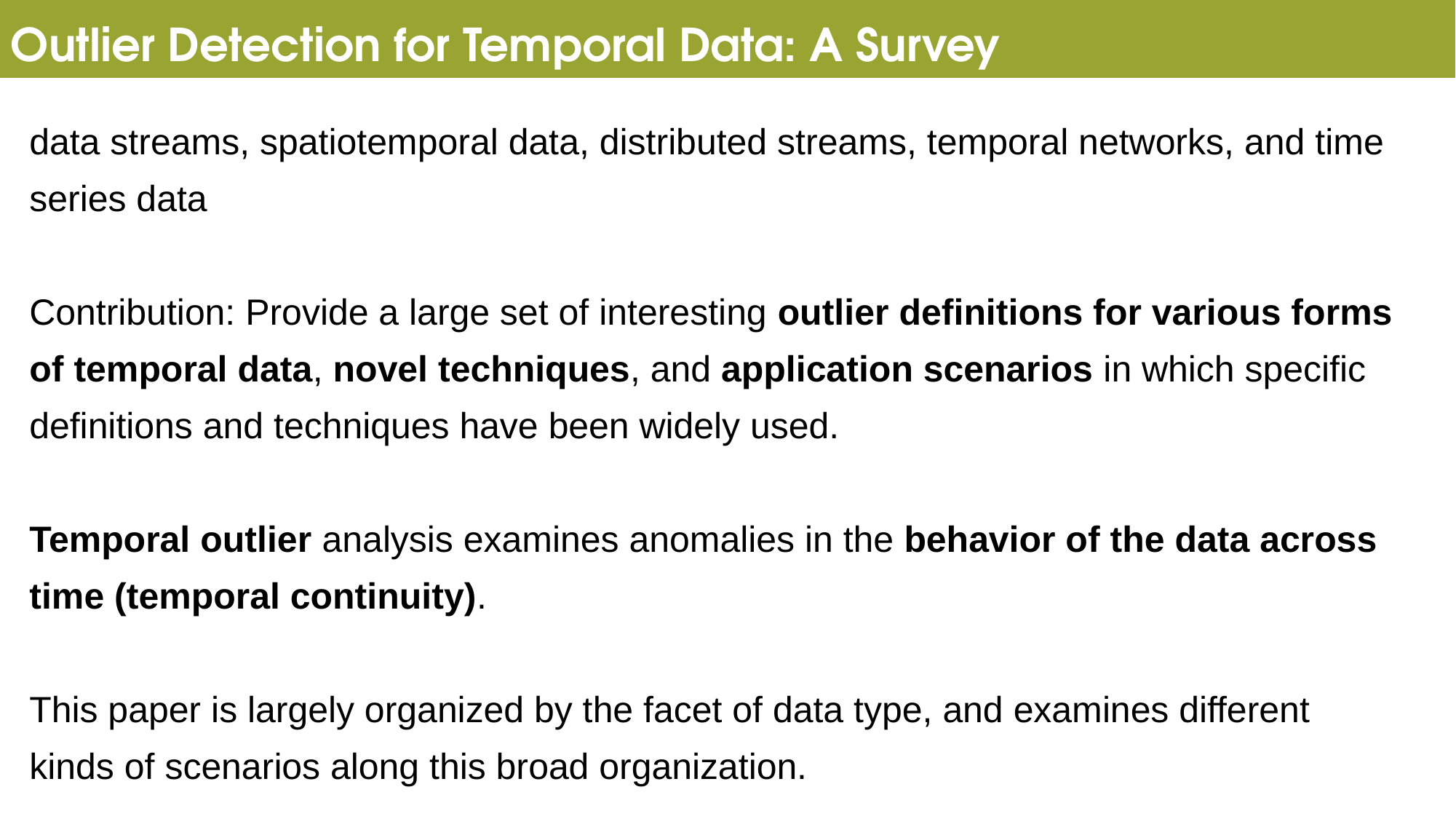

Outlier Detection for Temporal Data: A Survey
data streams, spatiotemporal data, distributed streams, temporal networks, and time series data

Contribution: Provide a large set of interesting outlier definitions for various forms of temporal data, novel techniques, and application scenarios in which specific definitions and techniques have been widely used.

Temporal outlier analysis examines anomalies in the behavior of the data across time (temporal continuity).

This paper is largely organized by the facet of data type, and examines different
kinds of scenarios along this broad organization.